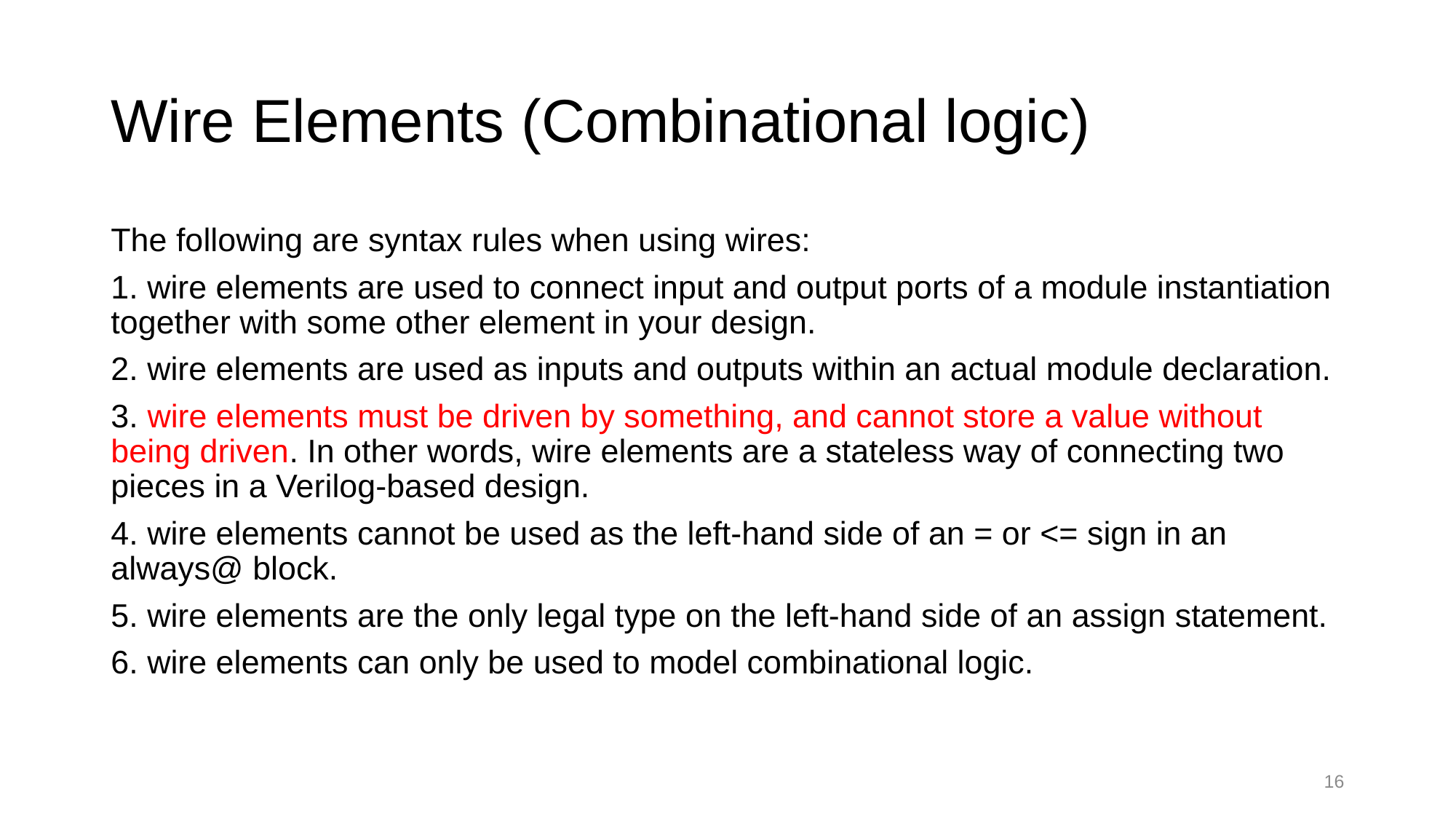

# Wire Elements (Combinational logic)
The following are syntax rules when using wires:
1. wire elements are used to connect input and output ports of a module instantiation together with some other element in your design.
2. wire elements are used as inputs and outputs within an actual module declaration.
3. wire elements must be driven by something, and cannot store a value without being driven. In other words, wire elements are a stateless way of connecting two pieces in a Verilog-based design.
4. wire elements cannot be used as the left-hand side of an = or <= sign in an always@ block.
5. wire elements are the only legal type on the left-hand side of an assign statement.
6. wire elements can only be used to model combinational logic.
16